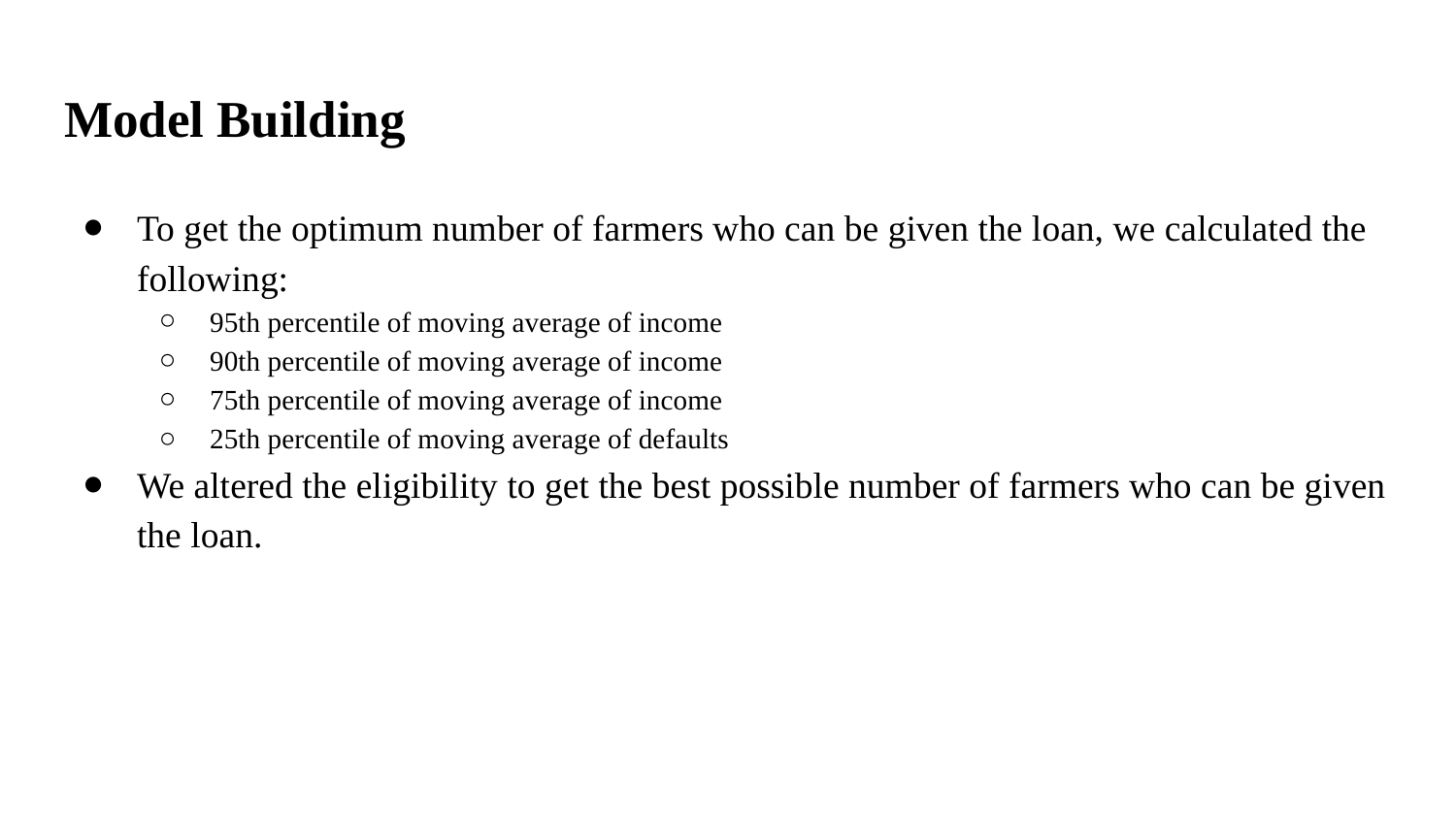

# Model Building
To get the optimum number of farmers who can be given the loan, we calculated the following:
95th percentile of moving average of income
90th percentile of moving average of income
75th percentile of moving average of income
25th percentile of moving average of defaults
We altered the eligibility to get the best possible number of farmers who can be given the loan.